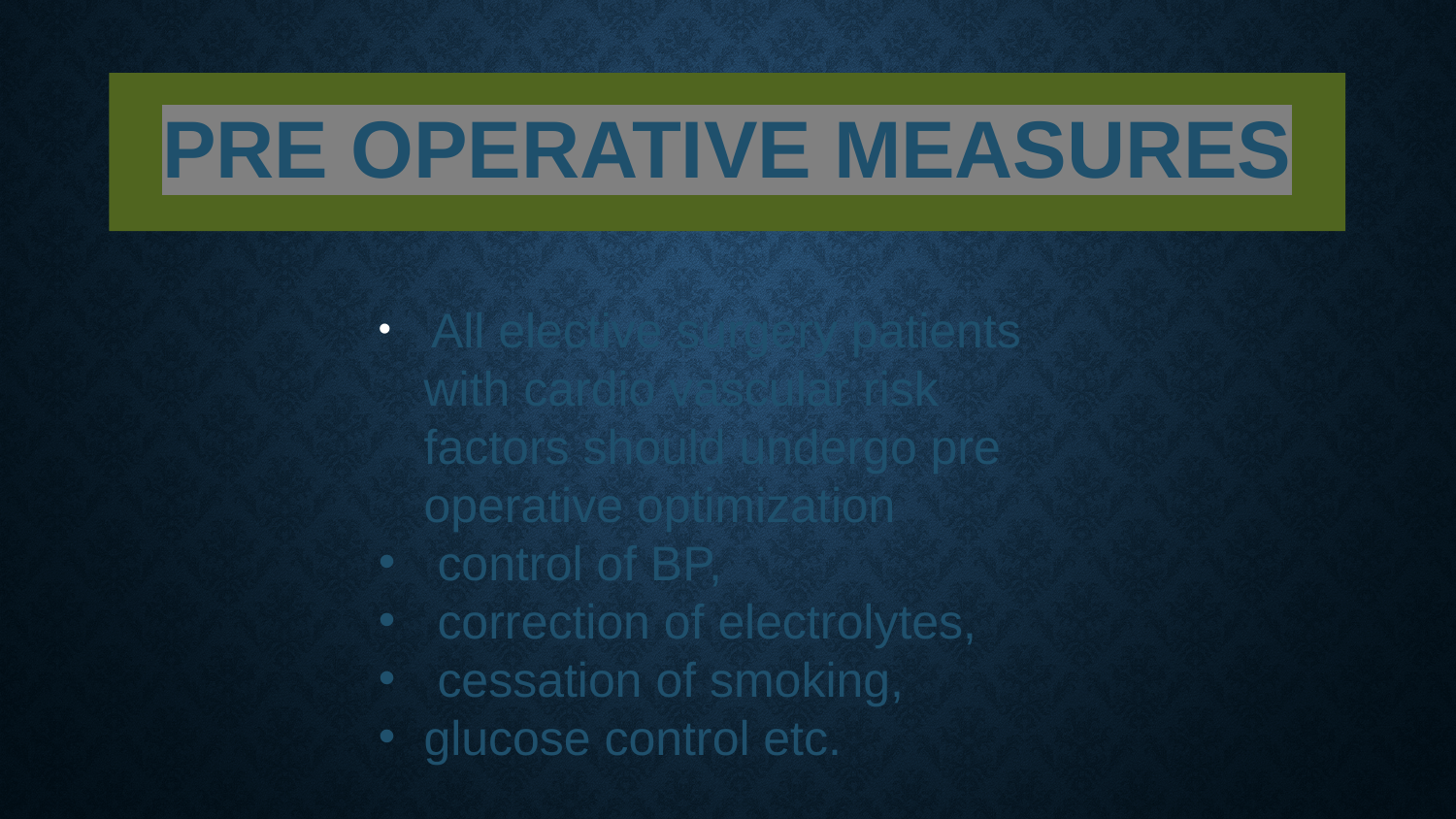

# PRE OPERATIVE MEASURES

 All elective surgery patients with cardio vascular risk factors should undergo pre operative optimization
 control of BP,
 correction of electrolytes,
 cessation of smoking,
glucose control etc.